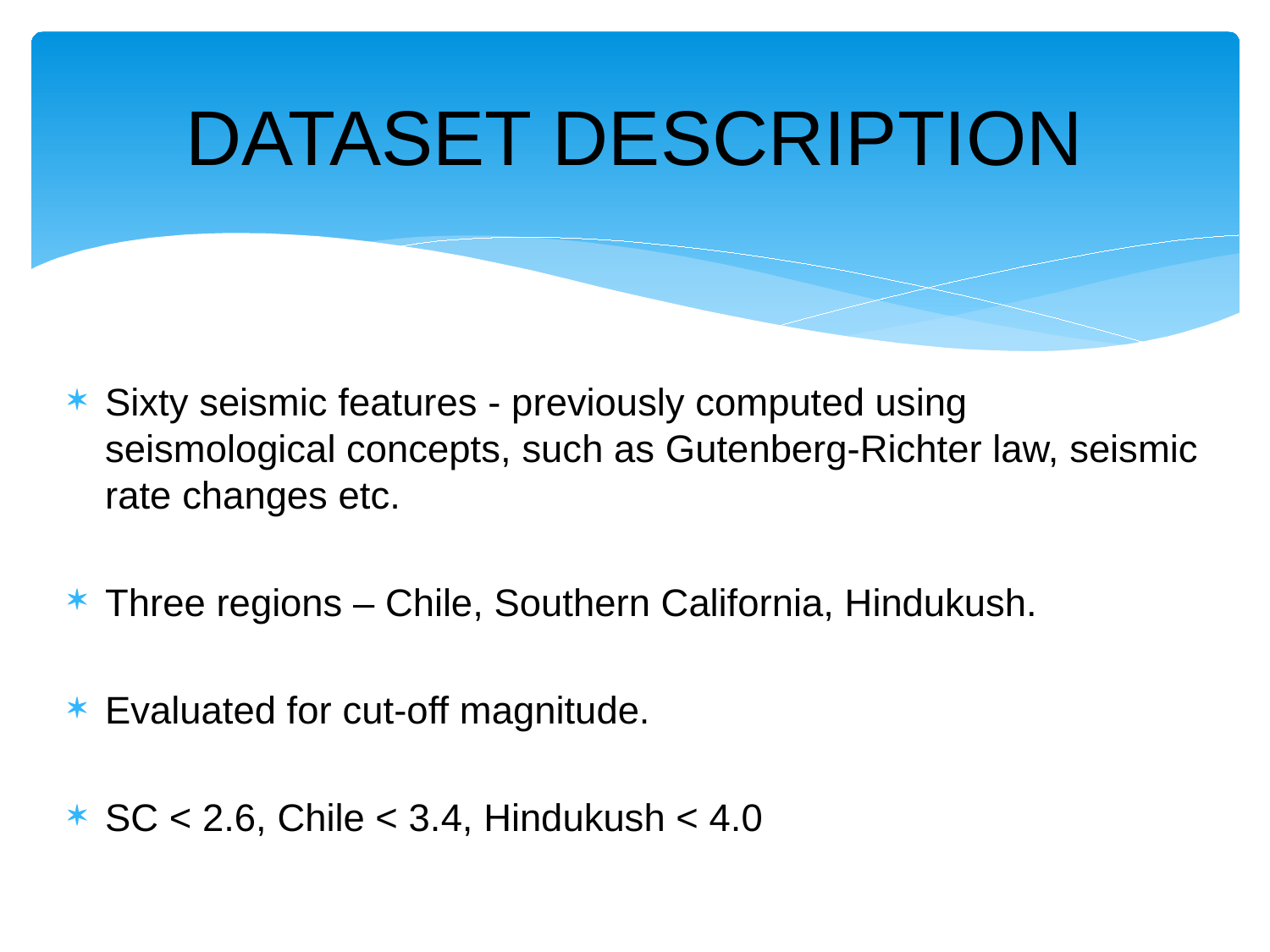

# DATASET DESCRIPTION
Sixty seismic features - previously computed using seismological concepts, such as Gutenberg-Richter law, seismic rate changes etc.

Three regions – Chile, Southern California, Hindukush.

Evaluated for cut-off magnitude.

SC < 2.6, Chile < 3.4, Hindukush < 4.0